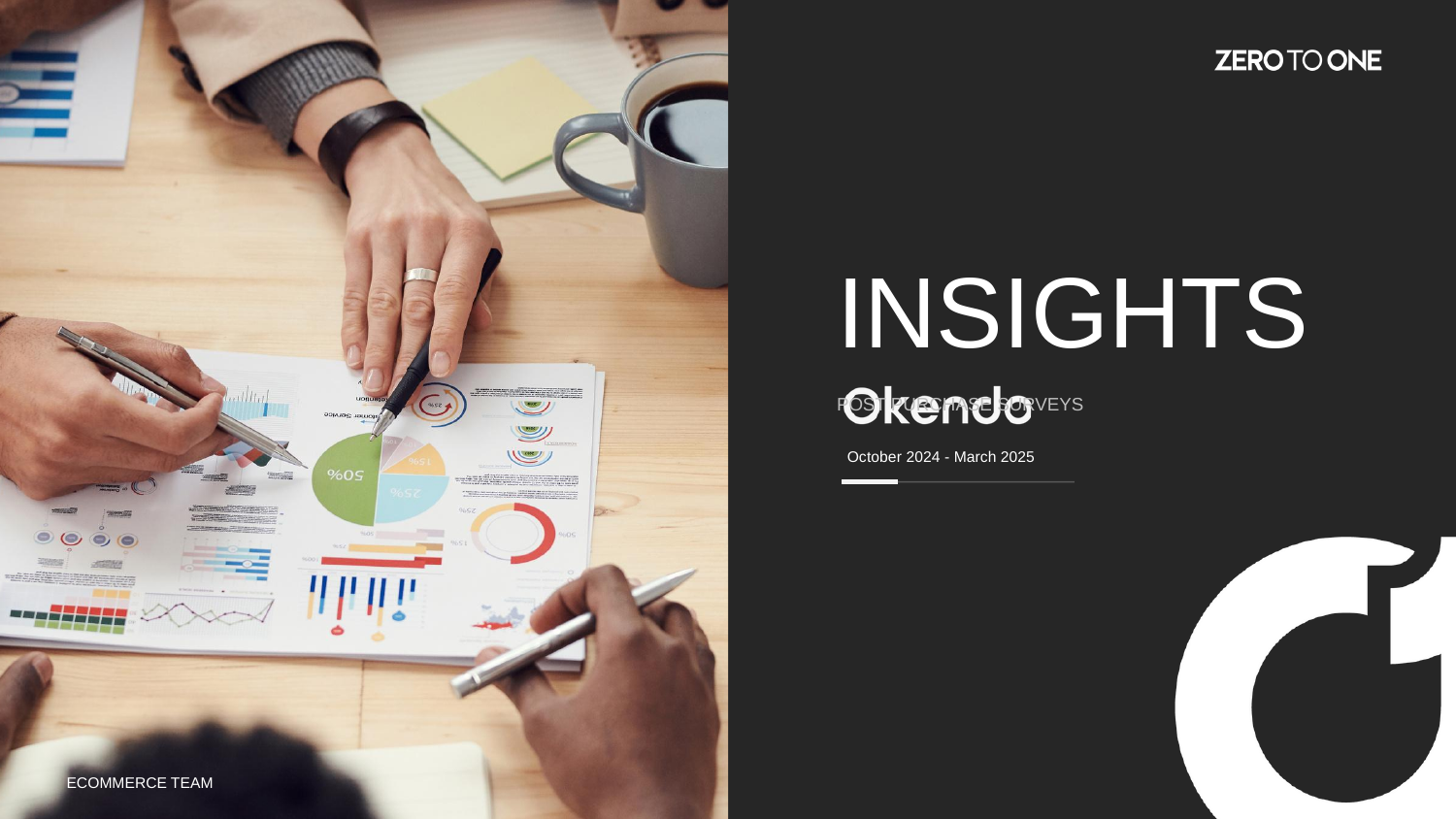

INSIGHTS
POST PURCHASE SURVEYS

October 2024 - March 2025

ECOMMERCE TEAM